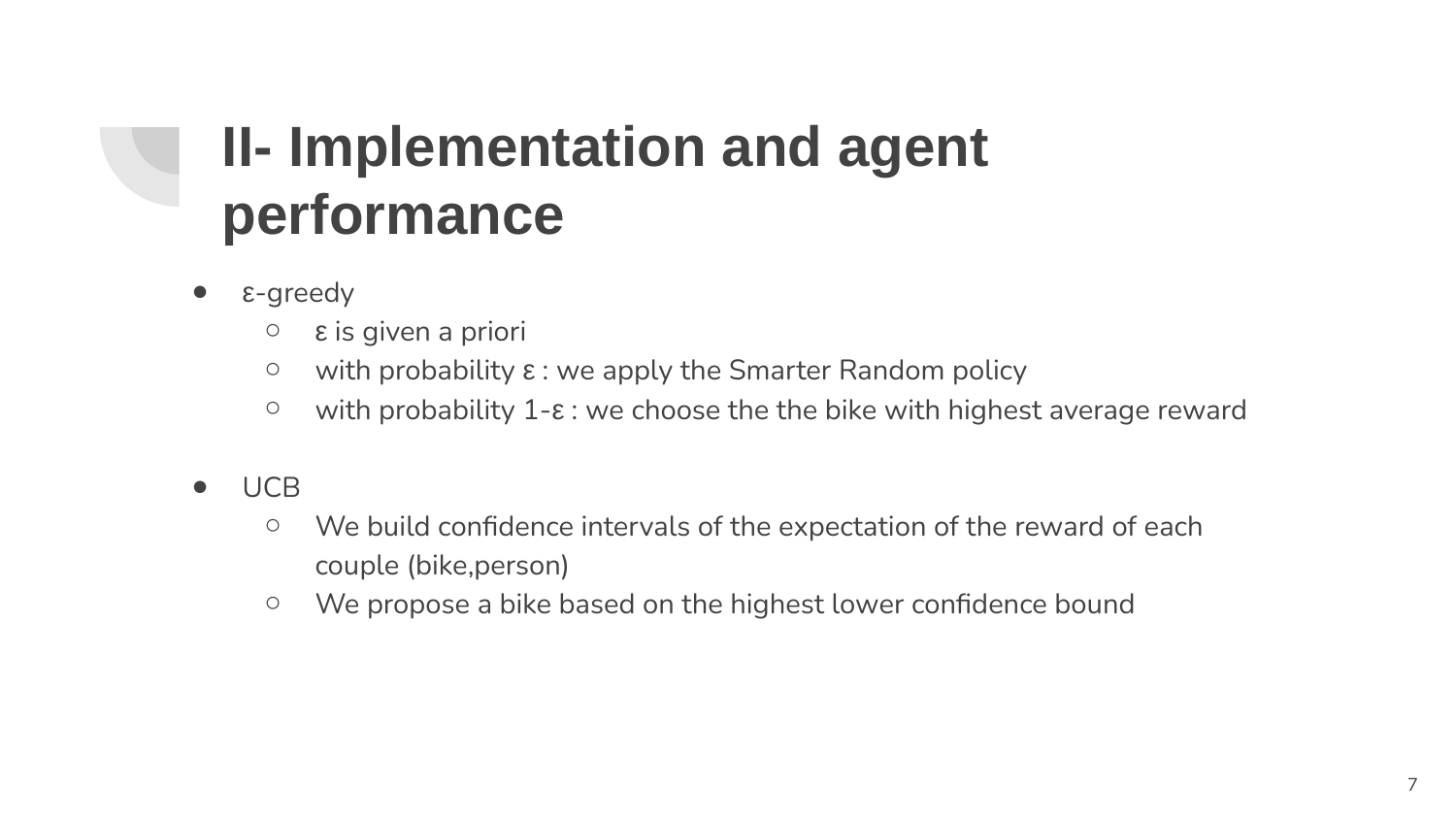

# II- Implementation and agent performance
ε-greedy
ε is given a priori
with probability ε : we apply the Smarter Random policy
with probability 1-ε : we choose the the bike with highest average reward

UCB
We build confidence intervals of the expectation of the reward of each couple (bike,person)
We propose a bike based on the highest lower confidence bound
7